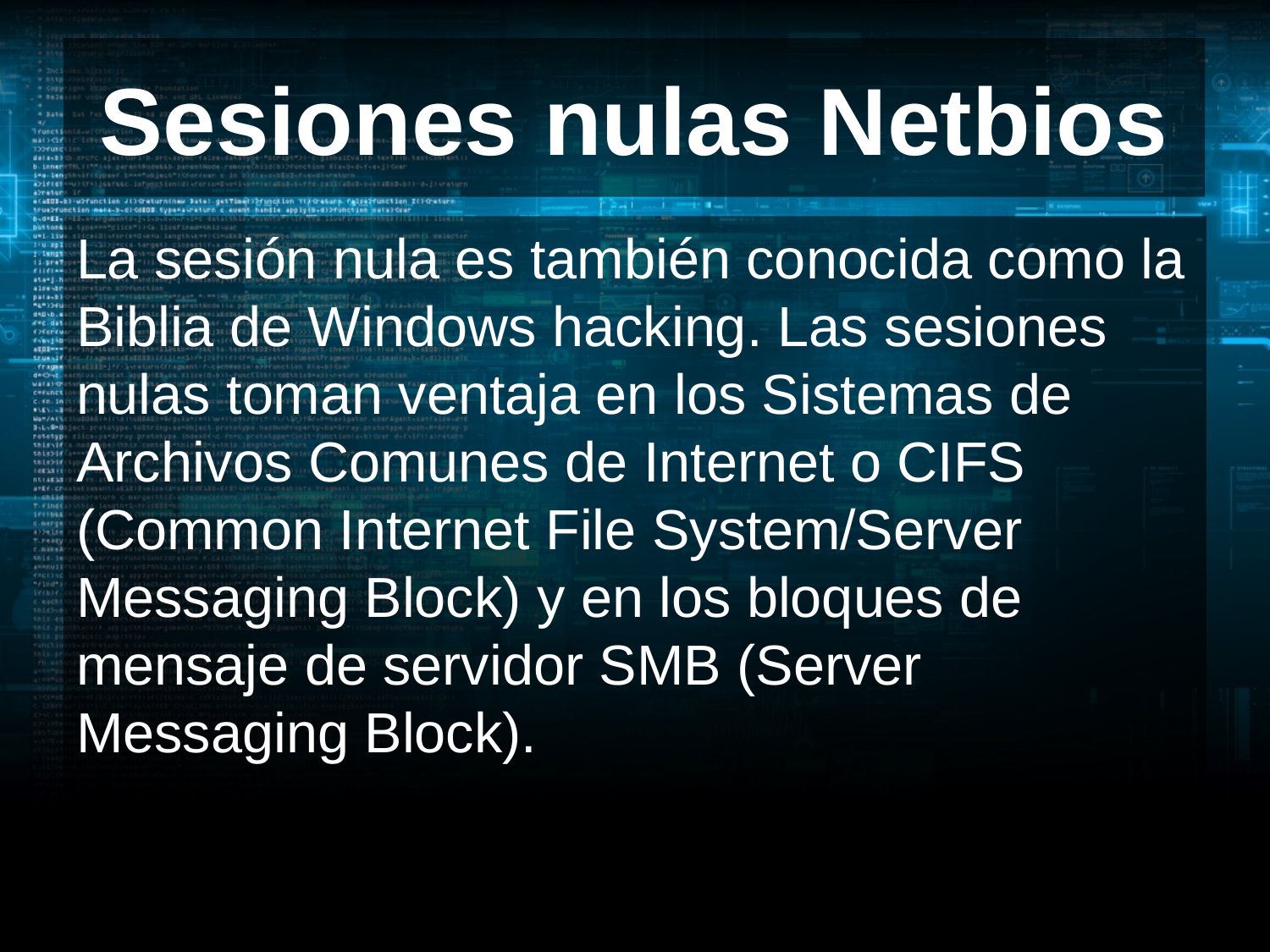

# Sesiones nulas Netbios
La sesión nula es también conocida como la Biblia de Windows hacking. Las sesiones nulas toman ventaja en los Sistemas de Archivos Comunes de Internet o CIFS (Common Internet File System/Server Messaging Block) y en los bloques de mensaje de servidor SMB (Server Messaging Block).